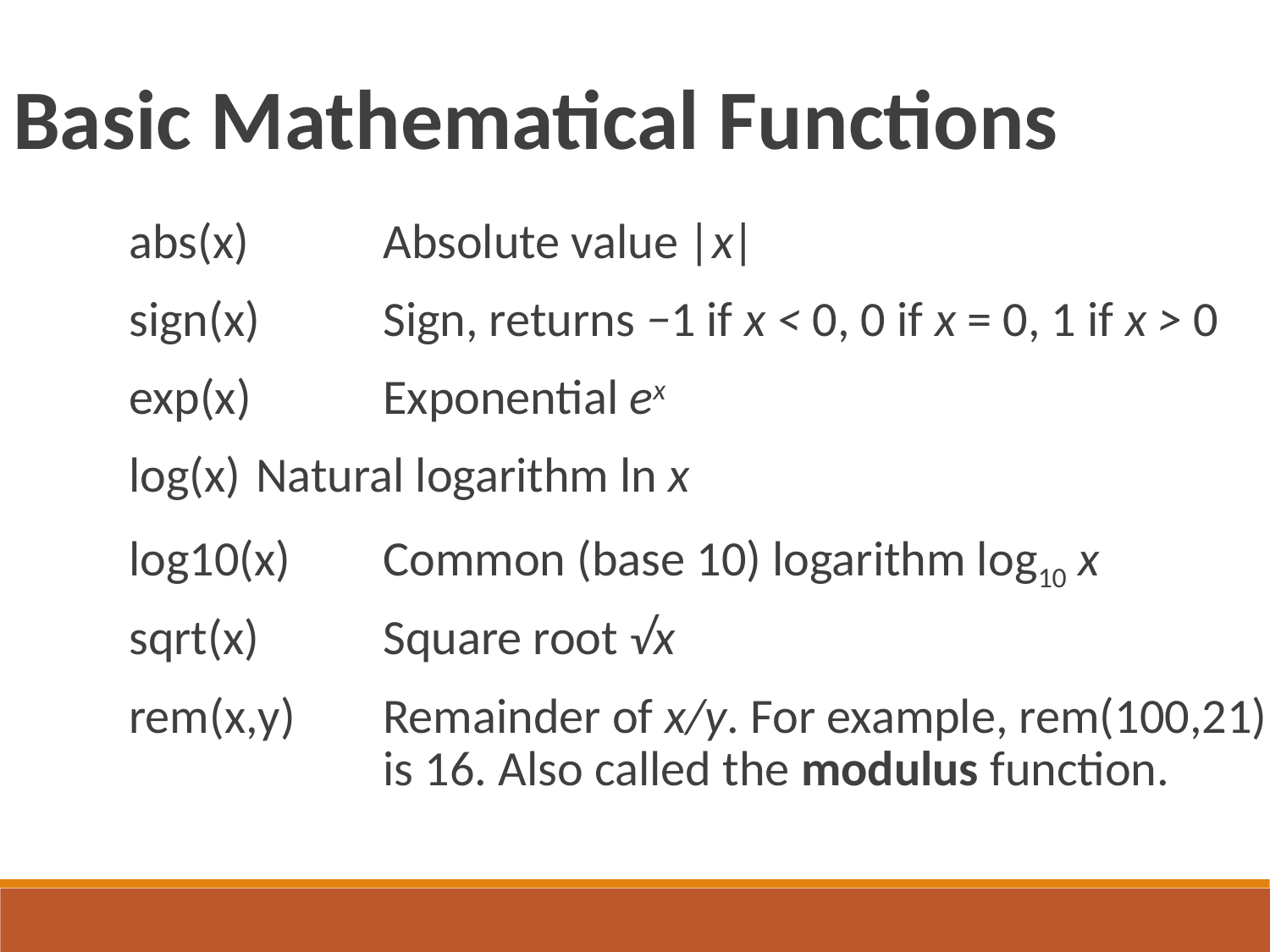

Basic Mathematical Functions
abs(x) 	Absolute value |x|
sign(x) 	Sign, returns −1 if x < 0, 0 if x = 0, 1 if x > 0
exp(x) 	Exponential ex
log(x) 	Natural logarithm ln x
log10(x) 	Common (base 10) logarithm log10 x
sqrt(x) 	Square root √x
rem(x,y) 	Remainder of x/y. For example, rem(100,21) 		is 16. Also called the modulus function.